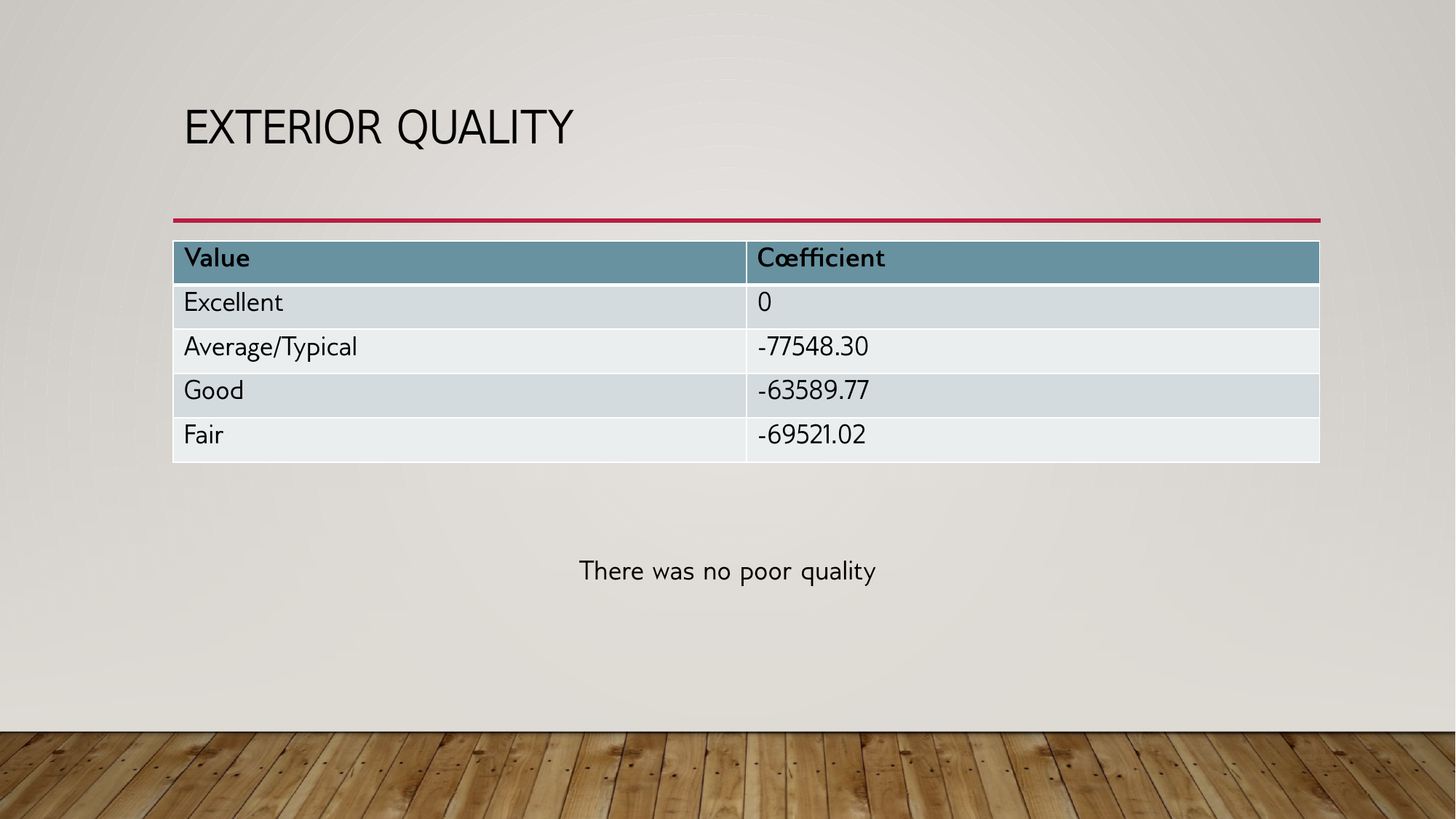

# Exterior Quality
| Value | Coefficient |
| --- | --- |
| Excellent | 0 |
| Average/Typical | -77548.30 |
| Good | -63589.77 |
| Fair | -69521.02 |
There was no poor quality